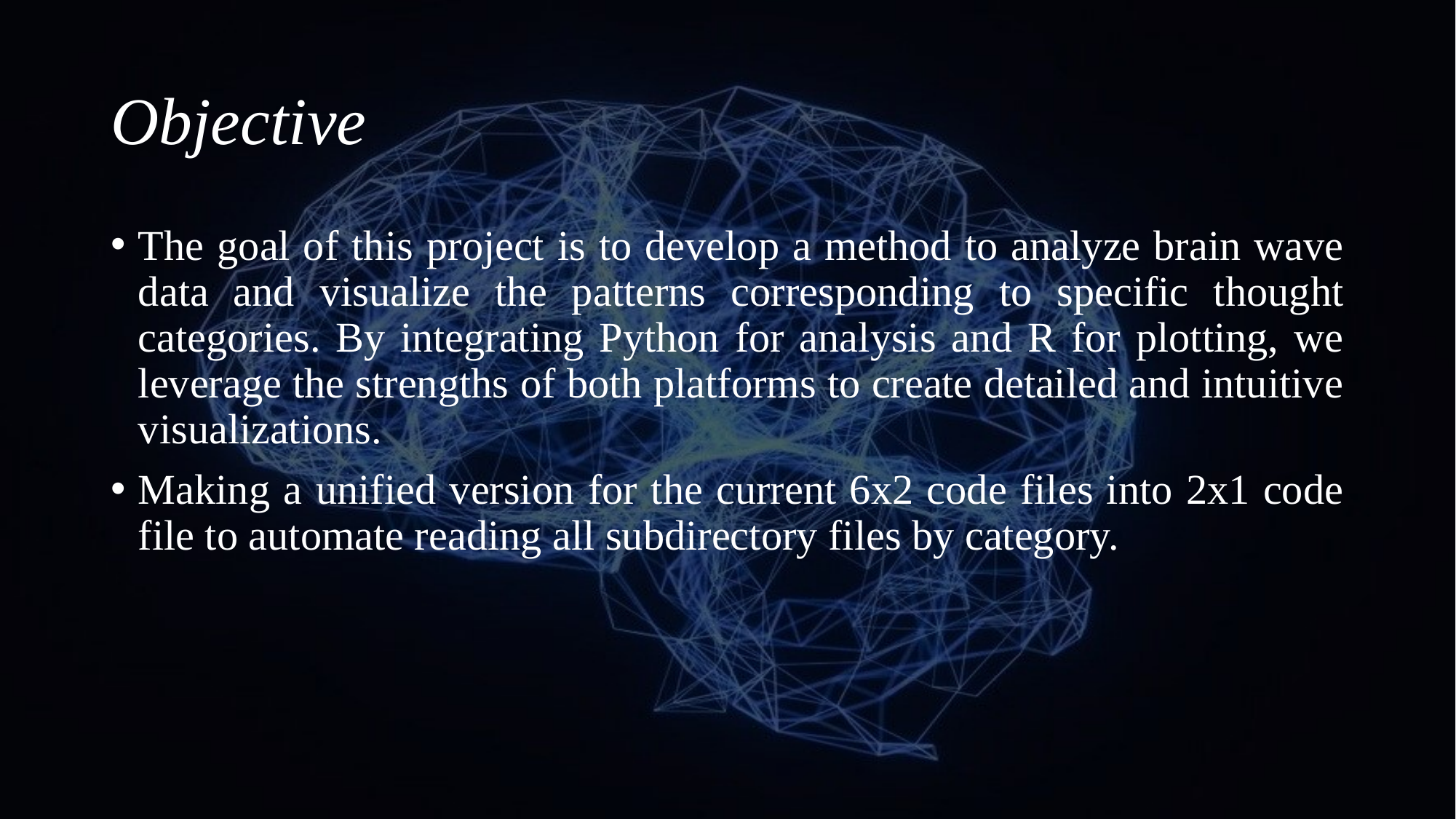

# Objective
The goal of this project is to develop a method to analyze brain wave data and visualize the patterns corresponding to specific thought categories. By integrating Python for analysis and R for plotting, we leverage the strengths of both platforms to create detailed and intuitive visualizations.
Making a unified version for the current 6x2 code files into 2x1 code file to automate reading all subdirectory files by category.